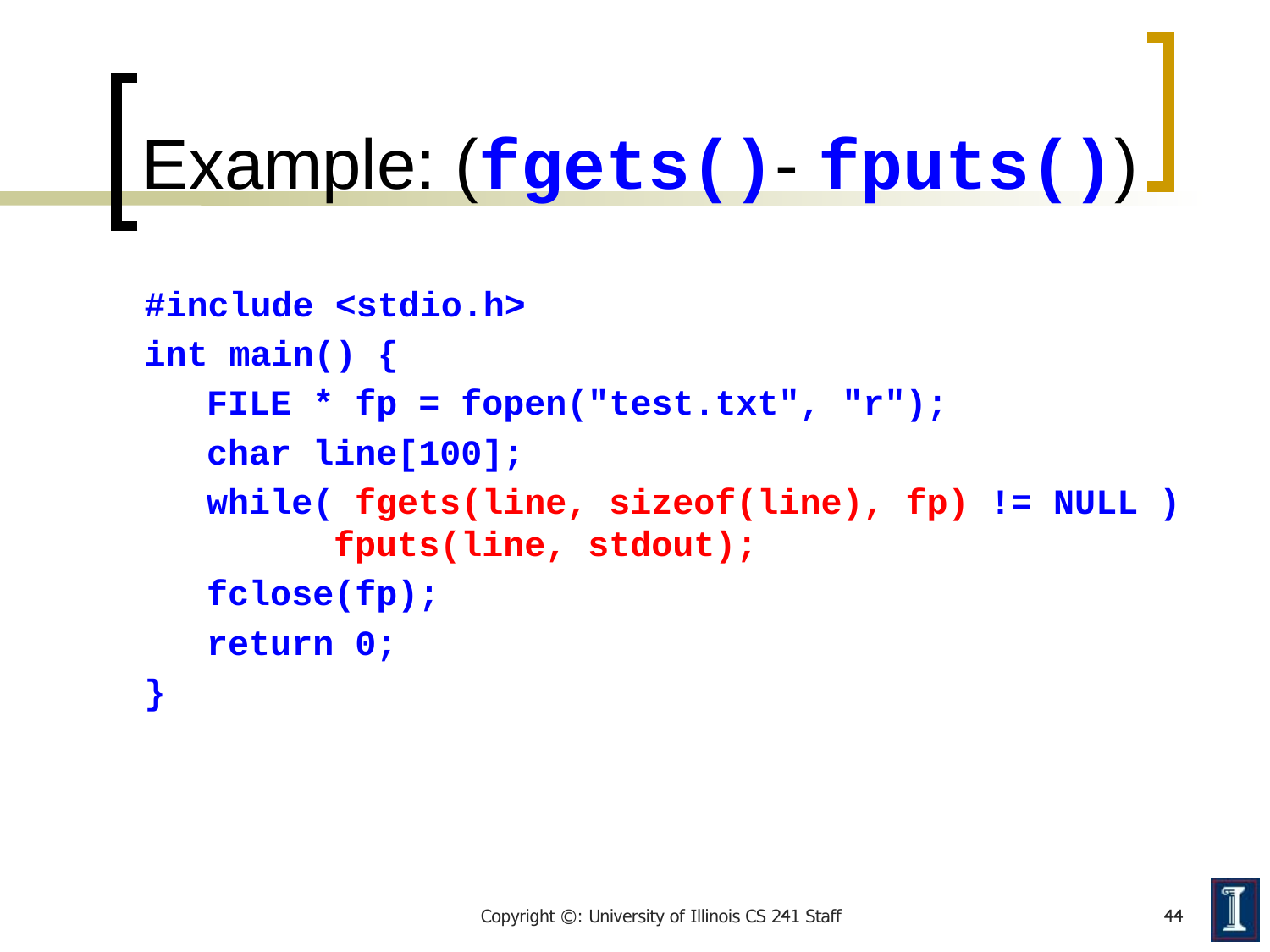

# Example: (fgets()- fputs())
#include <stdio.h>
int main() {
	FILE * fp = fopen("test.txt", "r");
	char line[100];
	while( fgets(line, sizeof(line), fp) != NULL ) 	fputs(line, stdout);
	fclose(fp);
	return 0;
}
Copyright ©: University of Illinois CS 241 Staff
44